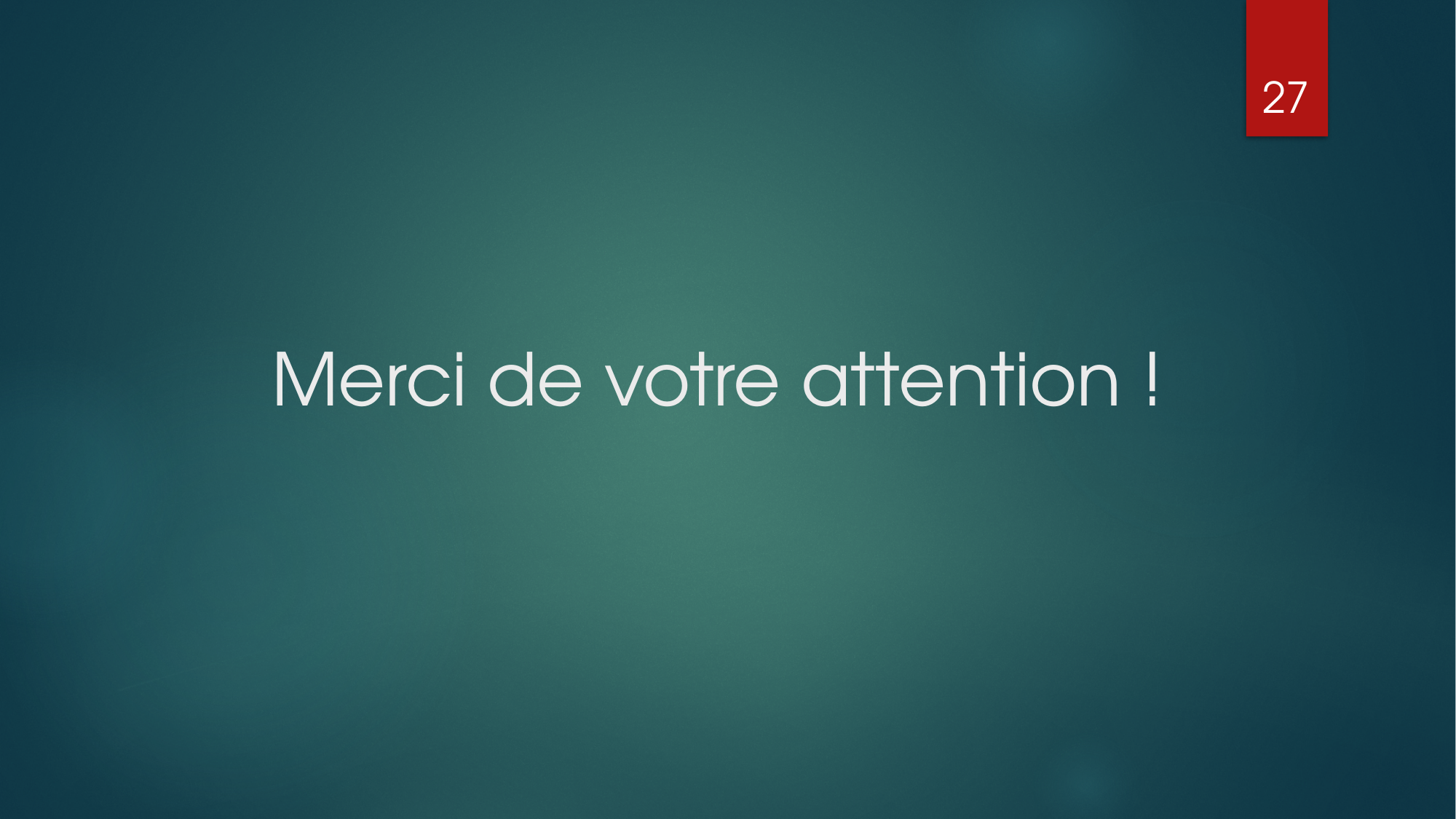

27
# Merci de votre attention !